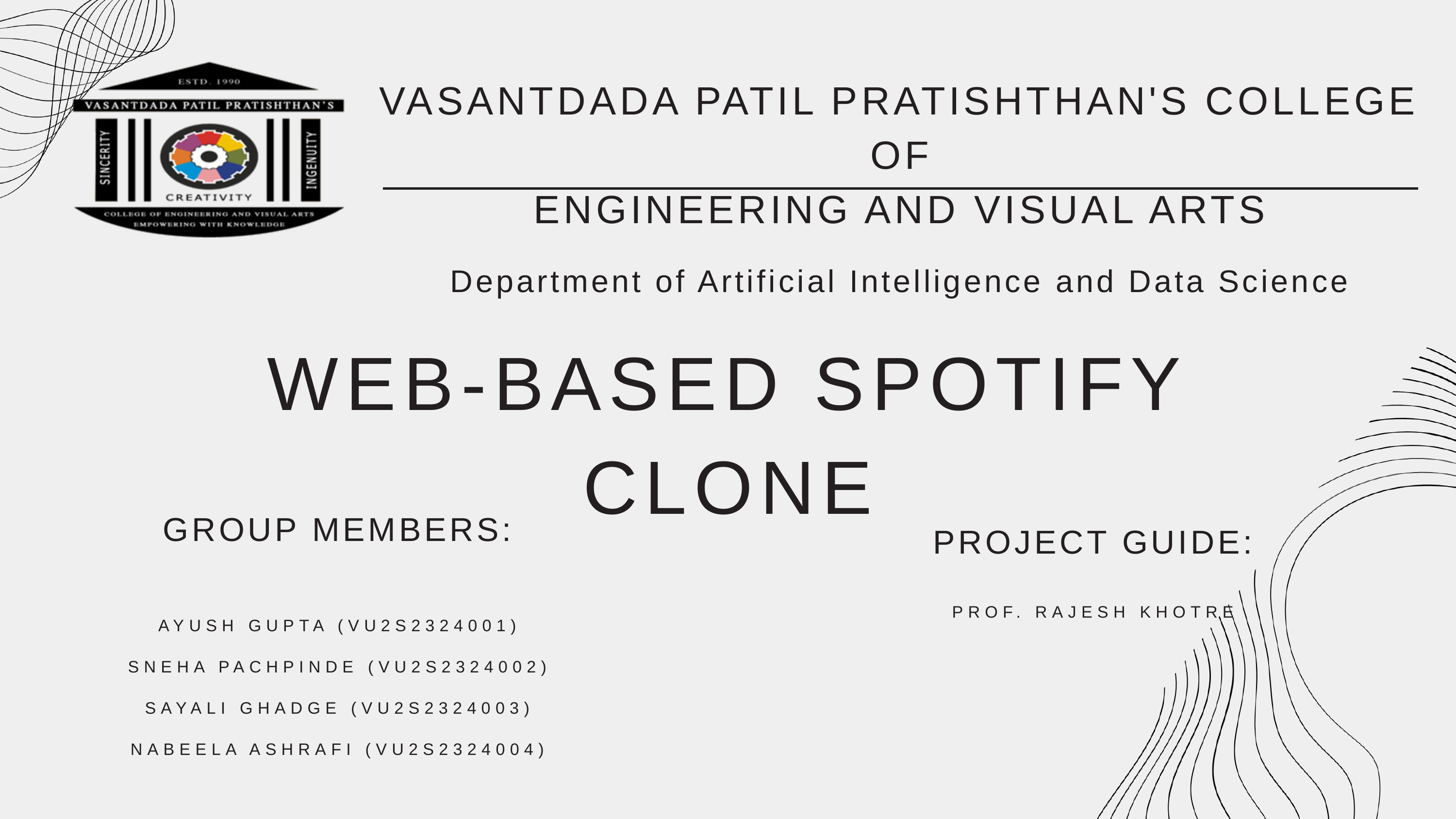

VASANTDADA PATIL PRATISHTHAN'S COLLEGE OF
ENGINEERING AND VISUAL ARTS

Department of Artificial Intelligence and Data Science

WEB-BASED SPOTIFY CLONE

GROUP MEMBERS:

AYUSH GUPTA (VU2S2324001)
SNEHA PACHPINDE (VU2S2324002)
SAYALI GHADGE (VU2S2324003)
NABEELA ASHRAFI (VU2S2324004)
PROJECT GUIDE:

PROF. RAJESH KHOTRE